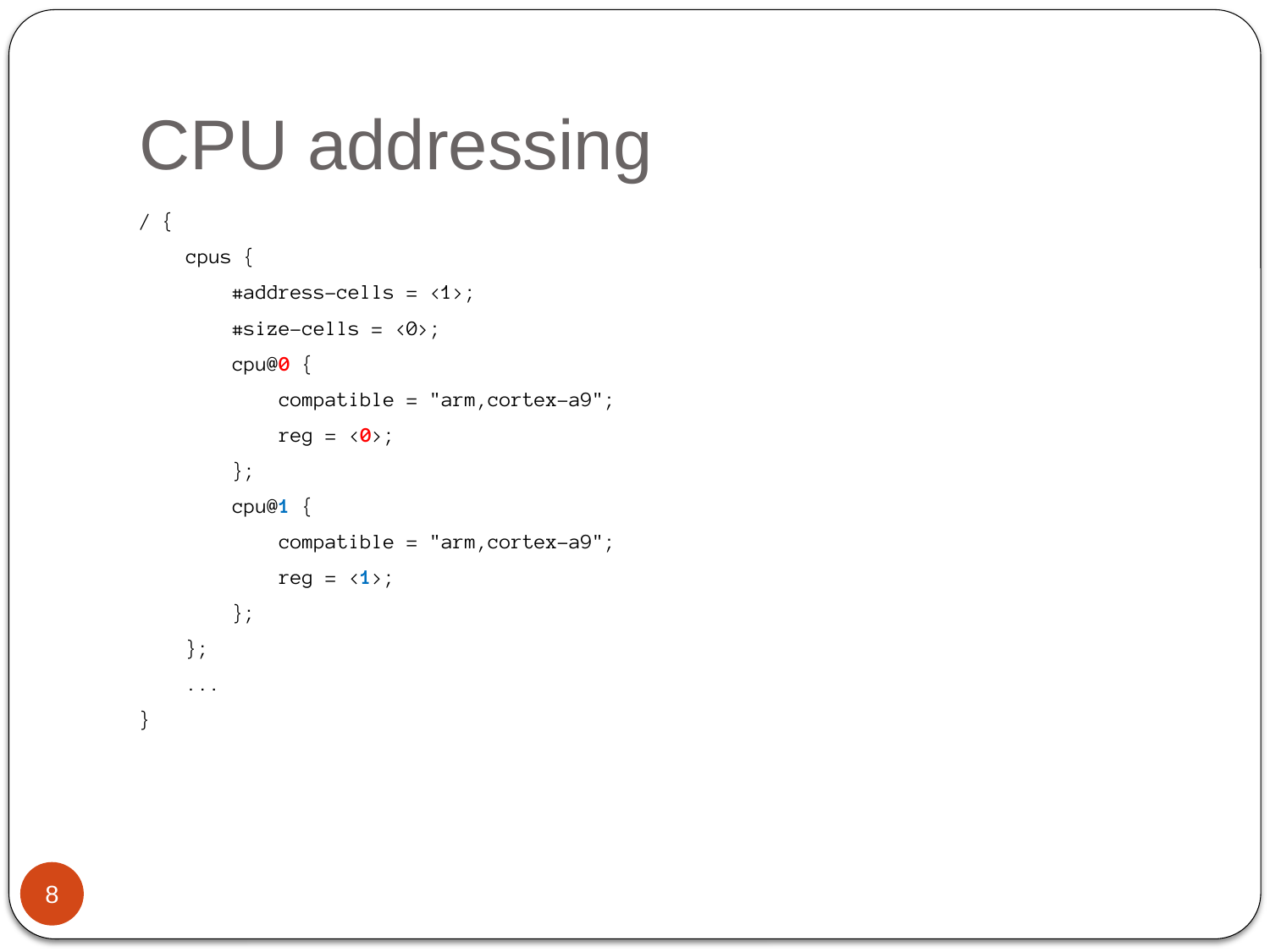

# CPU addressing
/ {
    cpus {
        #address-cells = <1>;
        #size-cells = <0>;
        cpu@0 {
            compatible = "arm,cortex-a9";
            reg = <0>;
        };
        cpu@1 {
            compatible = "arm,cortex-a9";
            reg = <1>;
        };
    };
    ...
}
8